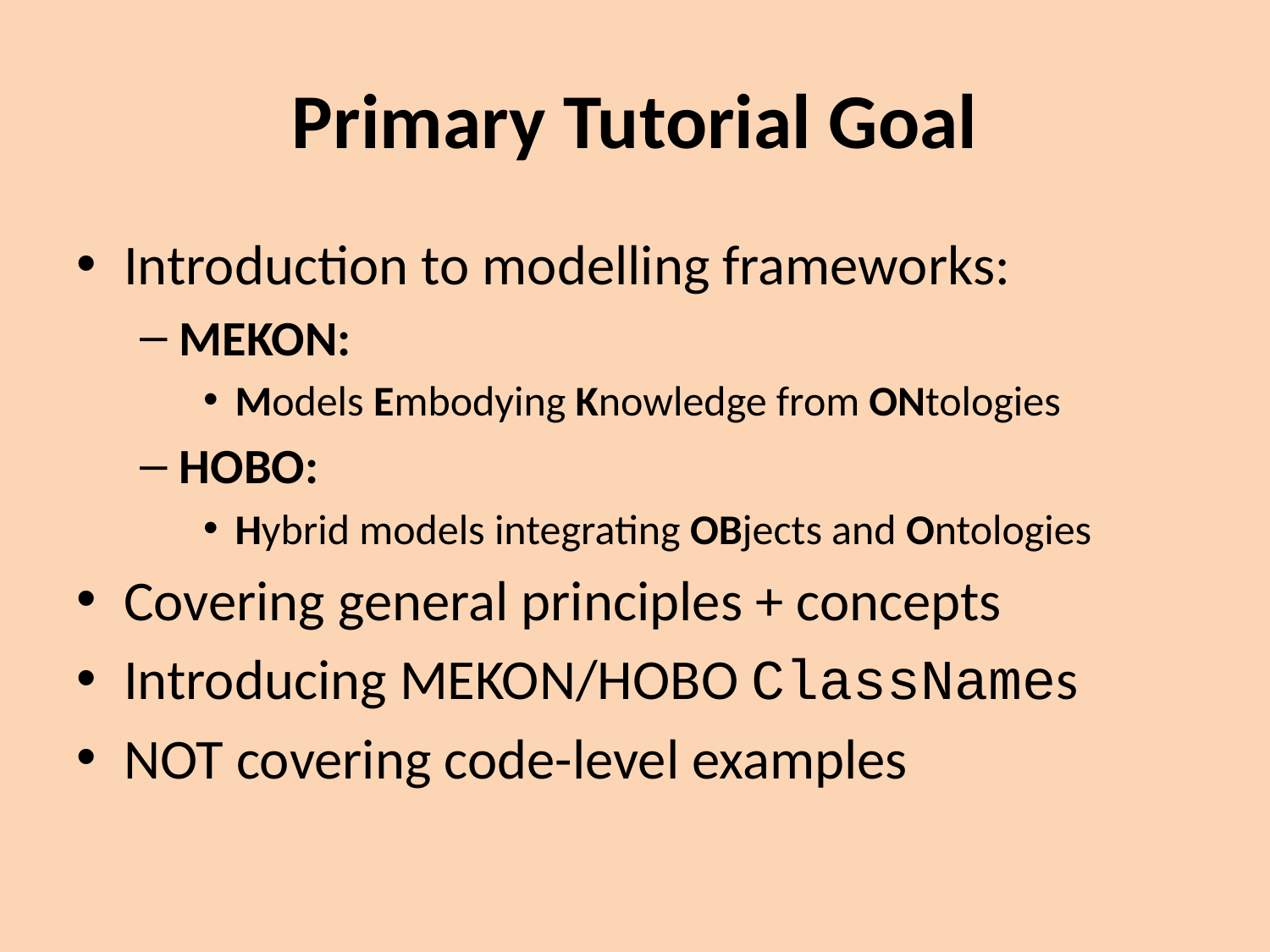

# Primary Tutorial Goal
Introduction to modelling frameworks:
MEKON:
Models Embodying Knowledge from ONtologies
HOBO:
Hybrid models integrating OBjects and Ontologies
Covering general principles + concepts
Introducing MEKON/HOBO ClassNames
NOT covering code-level examples